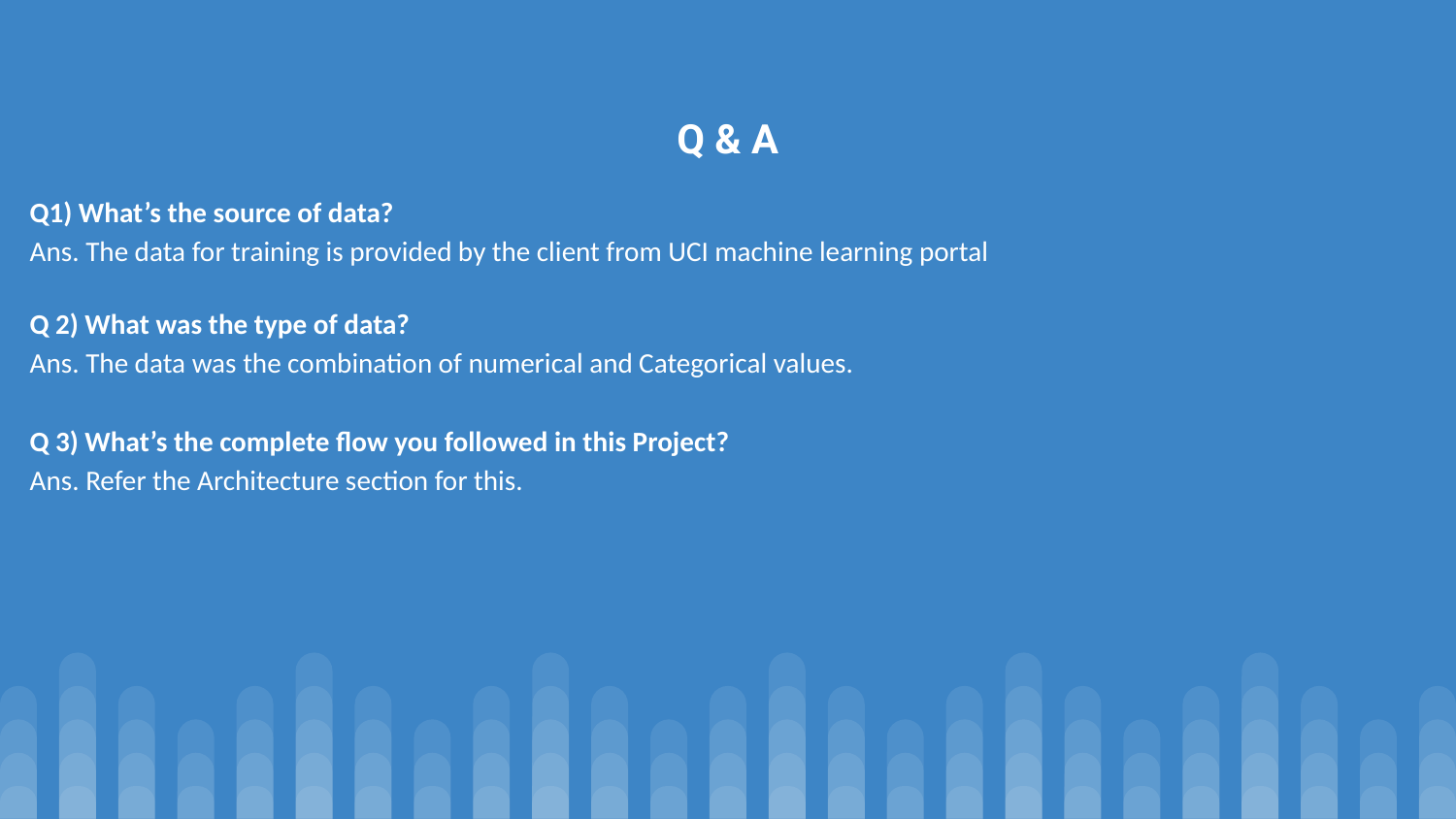

# Q & A
Q1) What’s the source of data?
Ans. The data for training is provided by the client from UCI machine learning portal

Q 2) What was the type of data?
Ans. The data was the combination of numerical and Categorical values.

Q 3) What’s the complete flow you followed in this Project?
Ans. Refer the Architecture section for this.